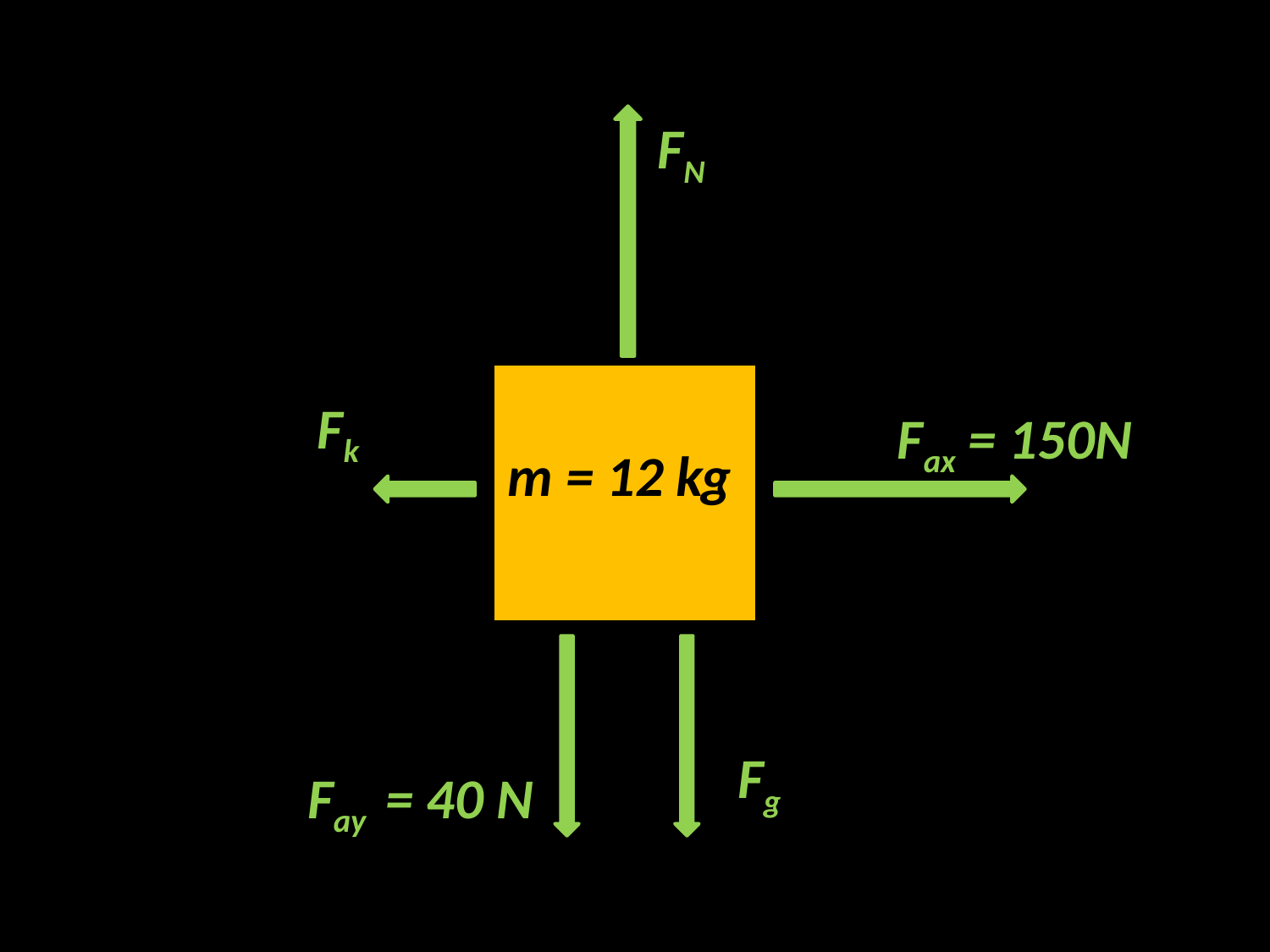

FN

m = 12 kg

Fk

Fax = 150N

Fay  = 40 N

Fg